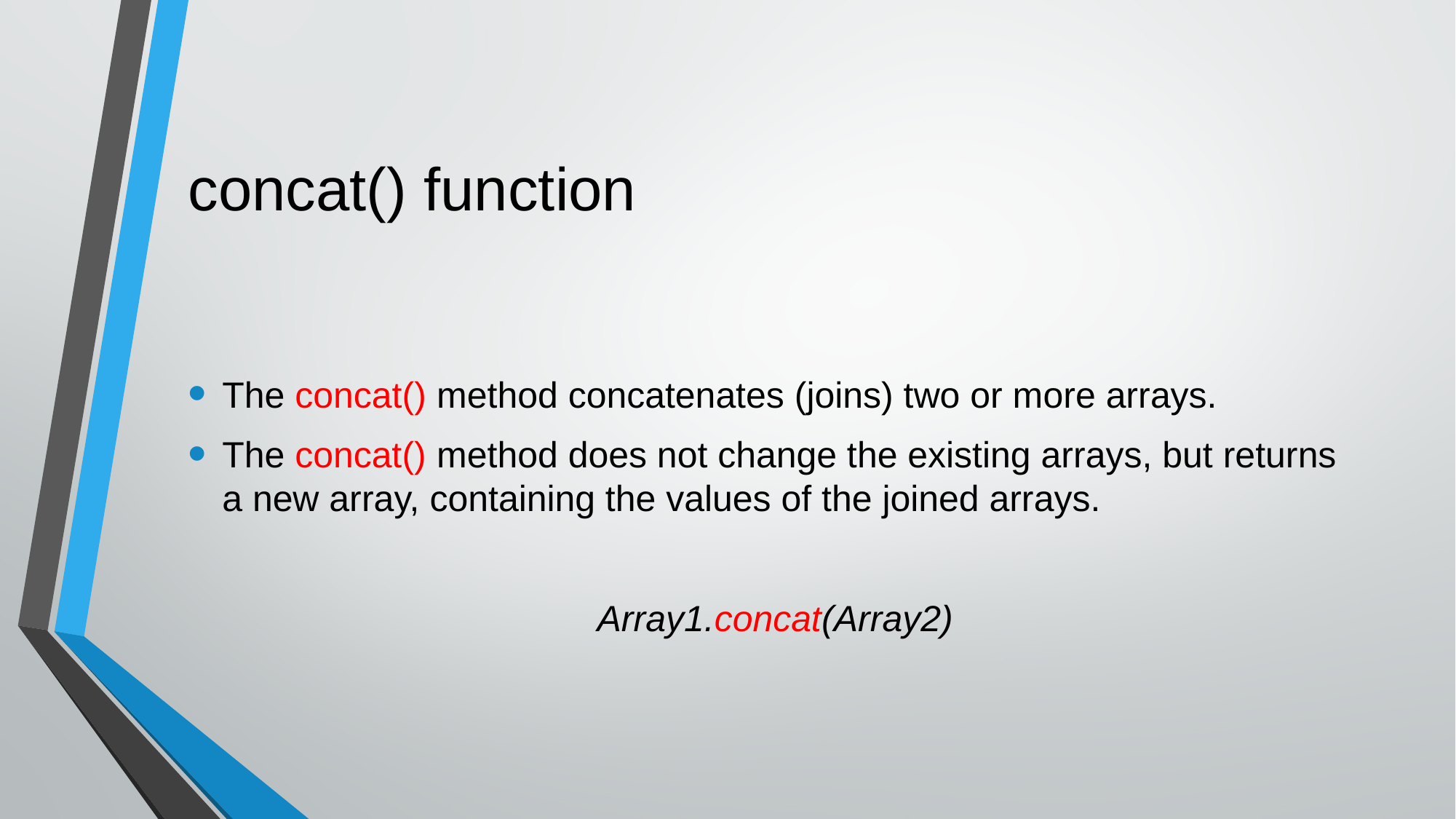

# concat() function
The concat() method concatenates (joins) two or more arrays.
The concat() method does not change the existing arrays, but returns a new array, containing the values of the joined arrays.

Array1.concat(Array2)